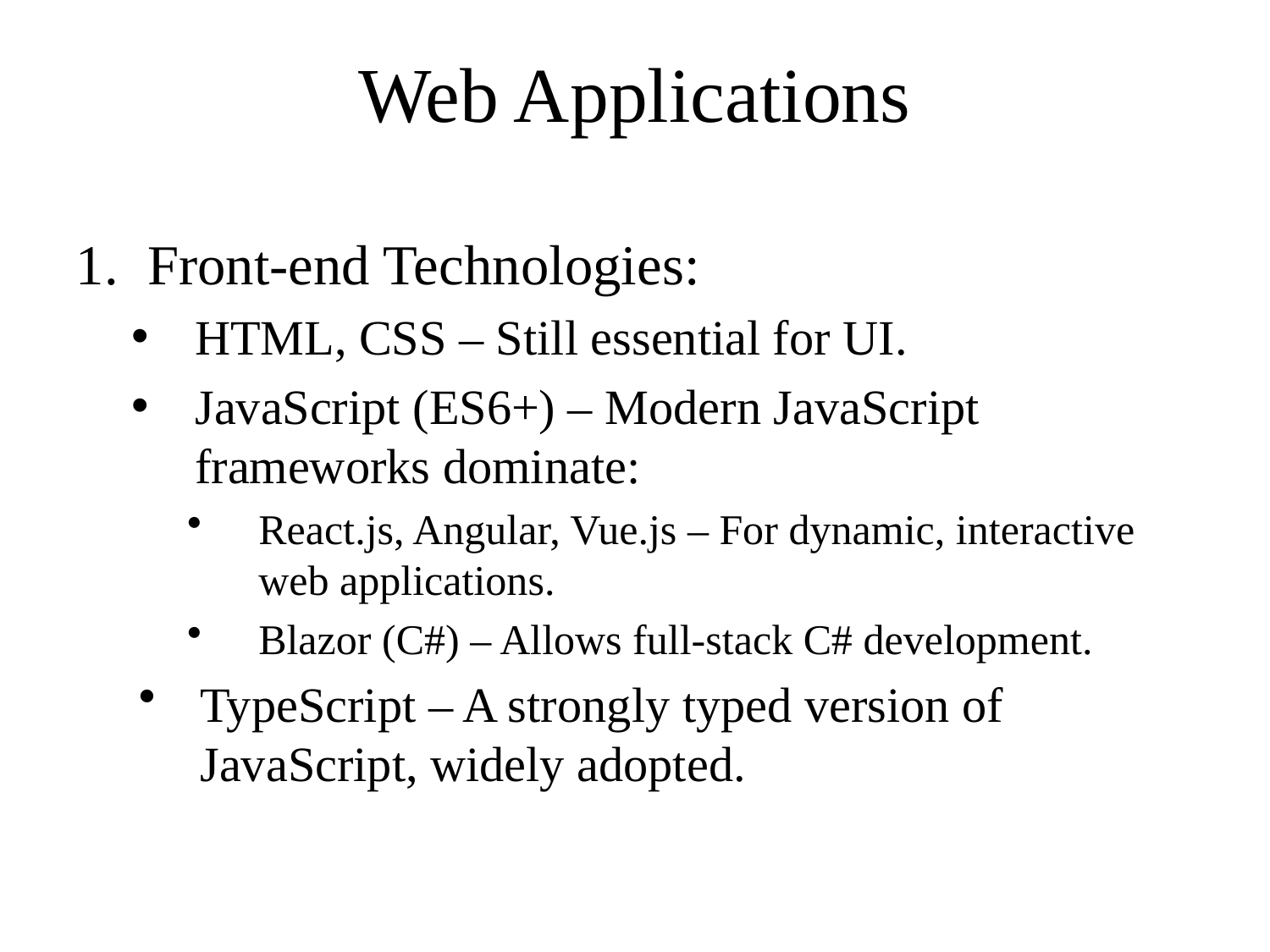

# Web Applications
Front-end Technologies:
HTML, CSS – Still essential for UI.
JavaScript (ES6+) – Modern JavaScript frameworks dominate:
React.js, Angular, Vue.js – For dynamic, interactive web applications.
Blazor (C#) – Allows full-stack C# development.
TypeScript – A strongly typed version of JavaScript, widely adopted.